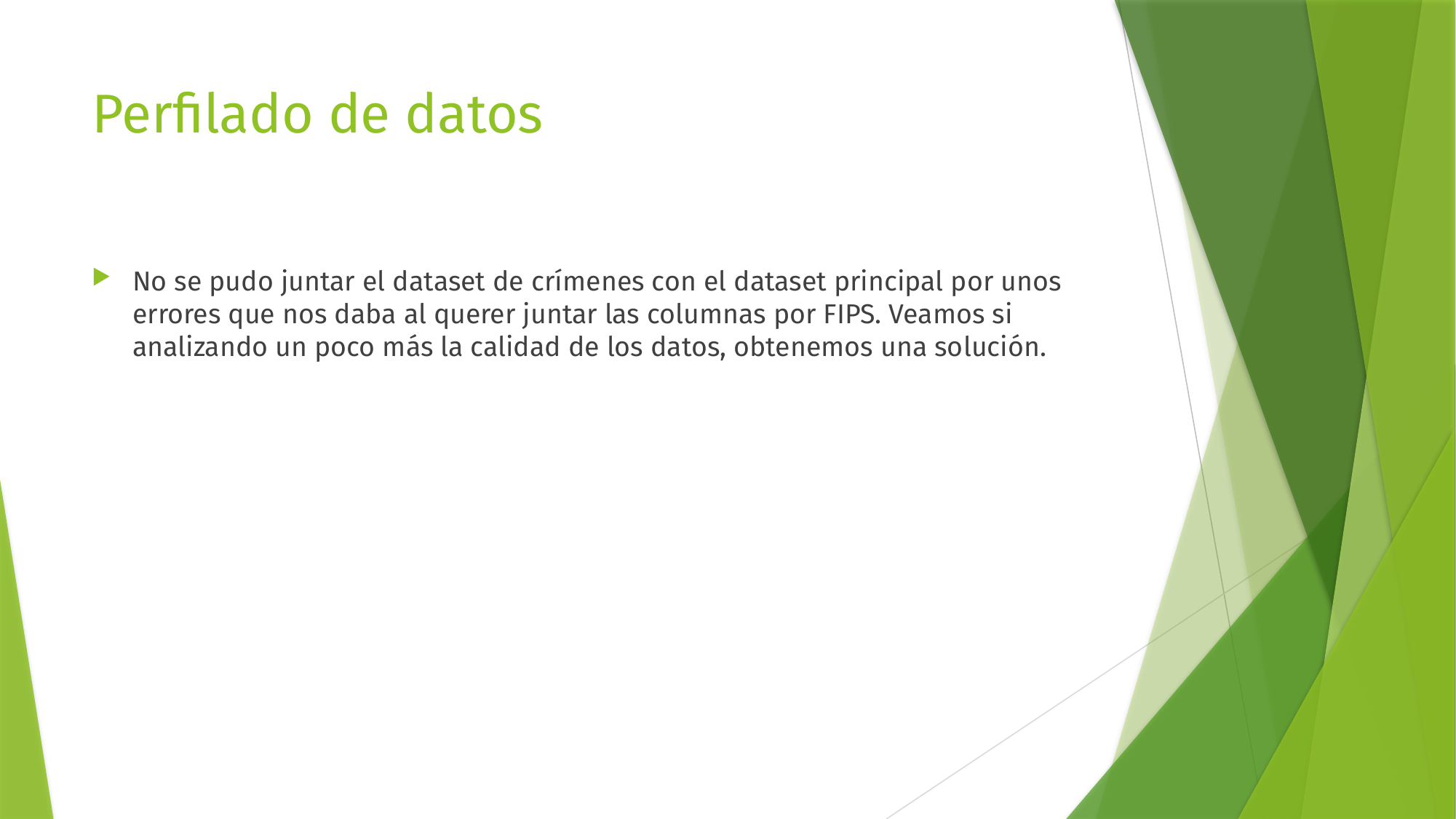

# Perfilado de datos
No se pudo juntar el dataset de crímenes con el dataset principal por unos errores que nos daba al querer juntar las columnas por FIPS. Veamos si analizando un poco más la calidad de los datos, obtenemos una solución.